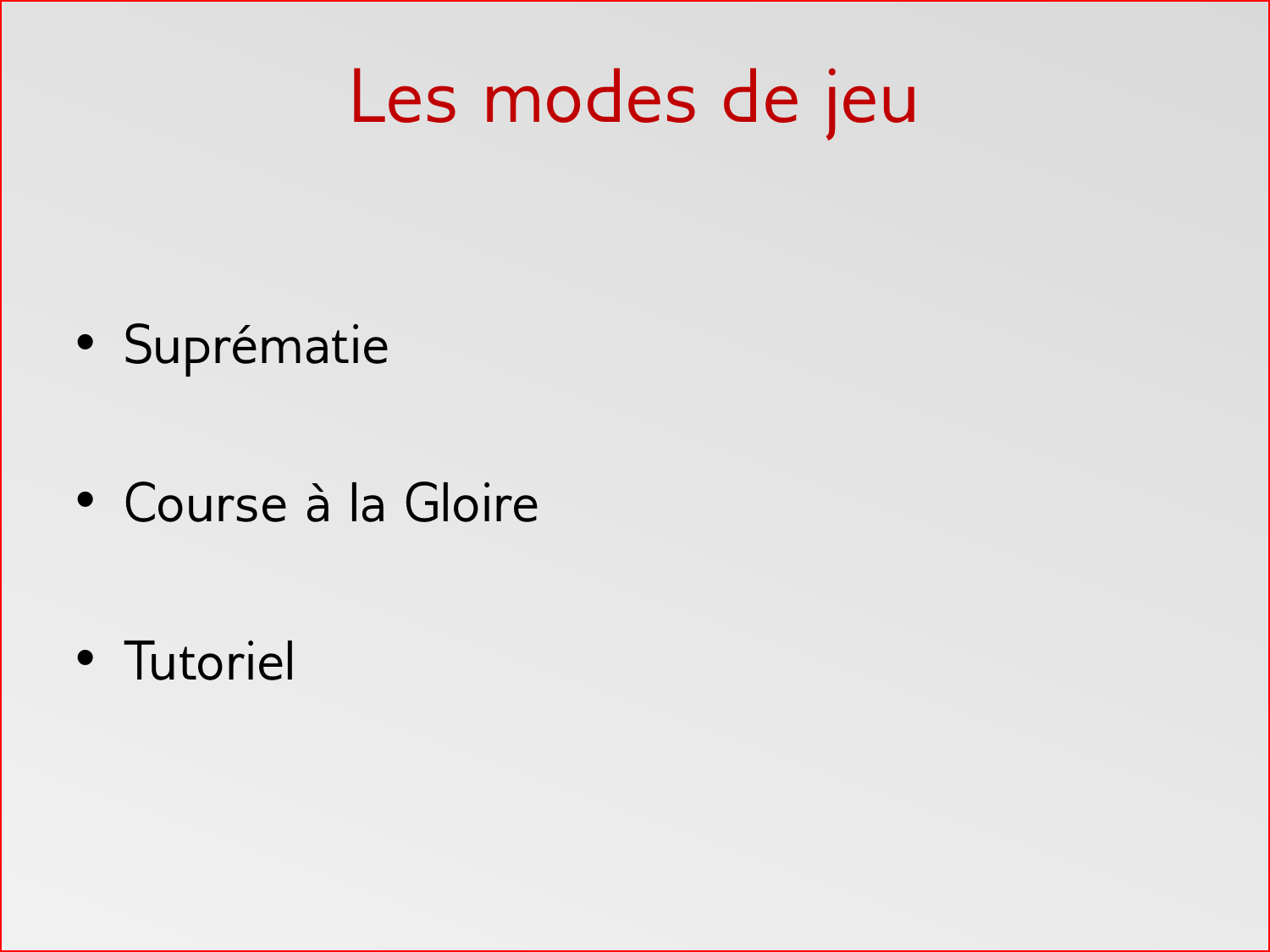

# Les modes de jeu

Suprématie

Course à la Gloire

Tutoriel